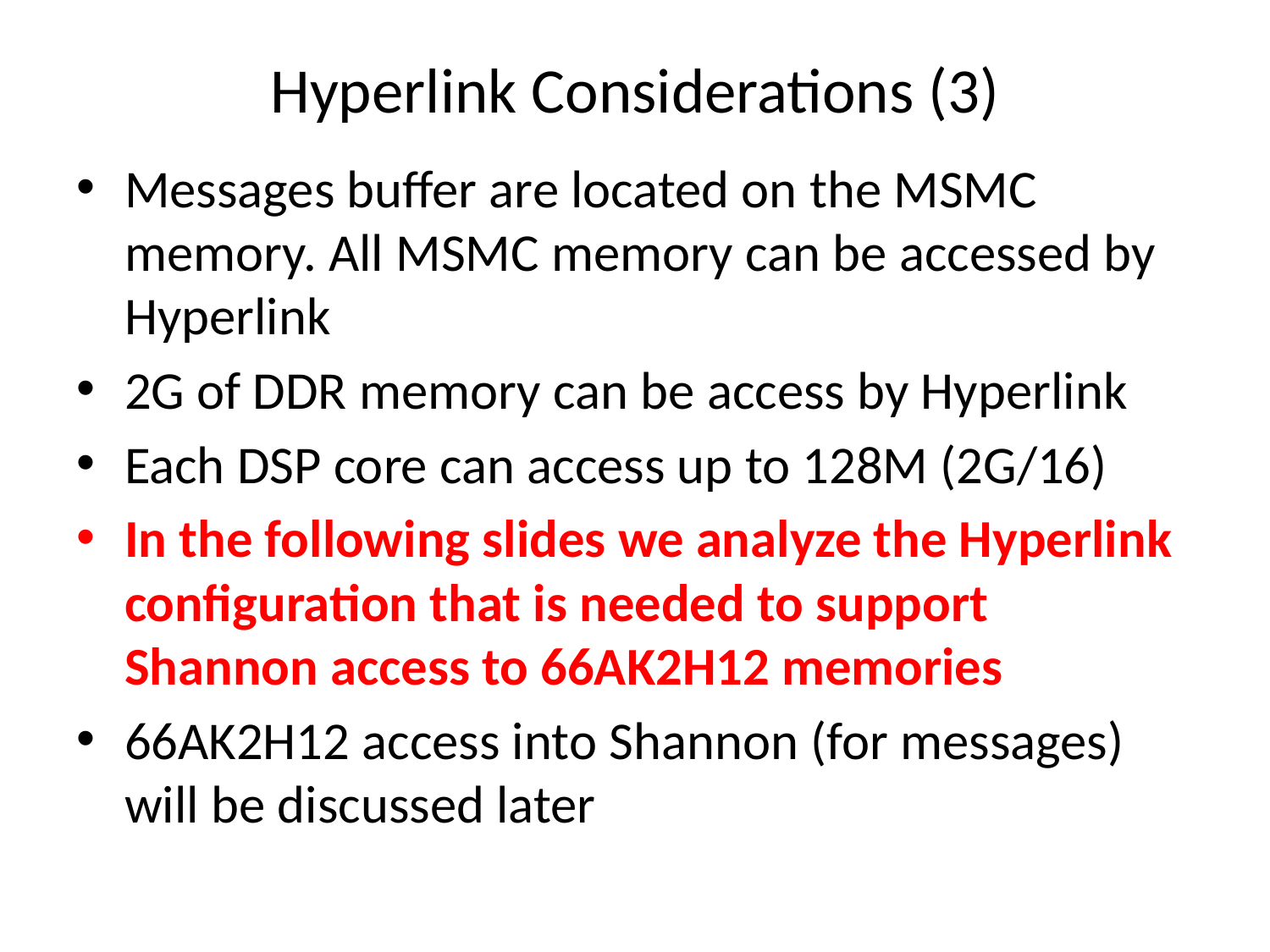

# Hyperlink Considerations (3)
Messages buffer are located on the MSMC memory. All MSMC memory can be accessed by Hyperlink
2G of DDR memory can be access by Hyperlink
Each DSP core can access up to 128M (2G/16)
In the following slides we analyze the Hyperlink configuration that is needed to support Shannon access to 66AK2H12 memories
66AK2H12 access into Shannon (for messages) will be discussed later